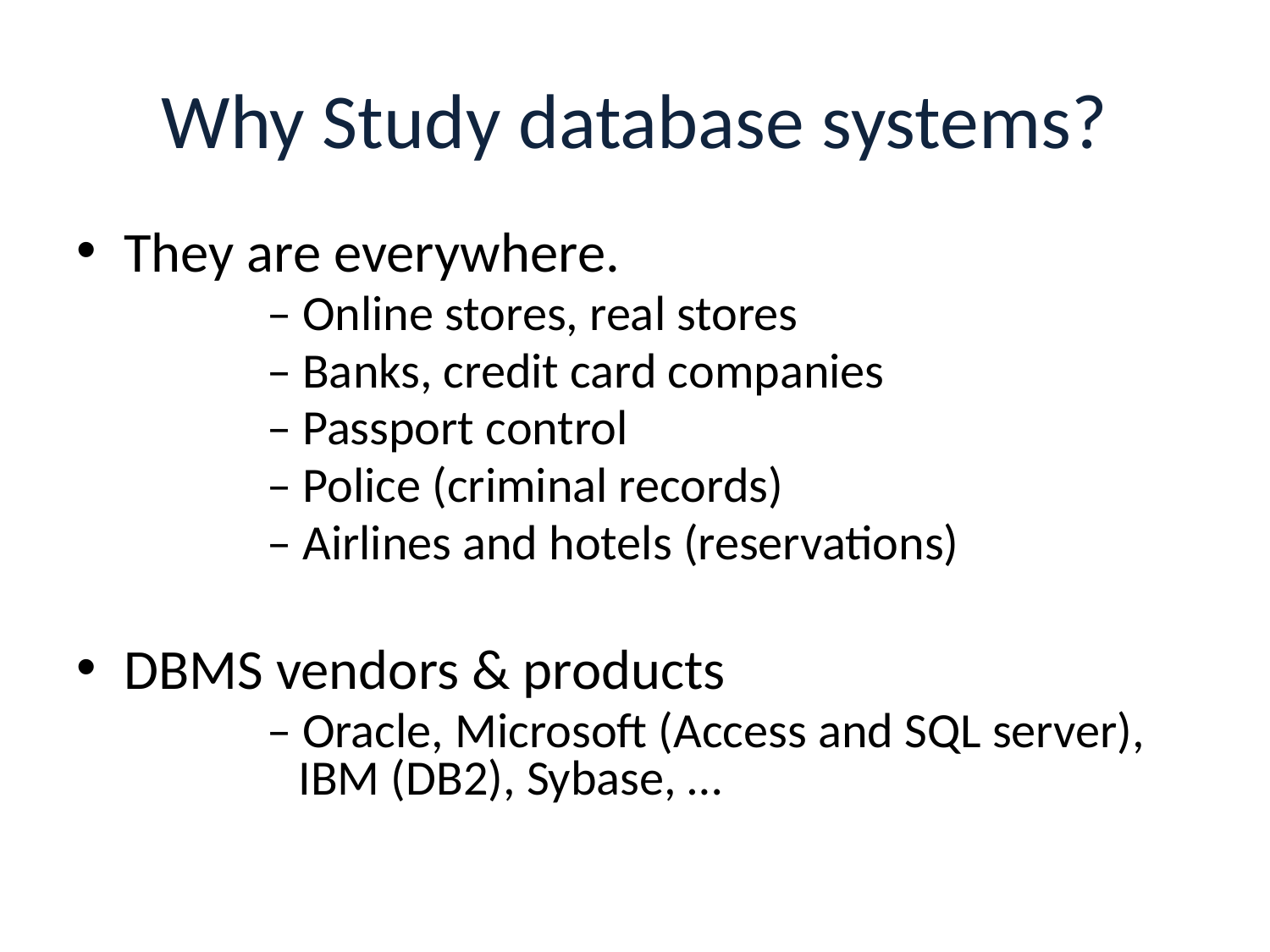

# Why Study database systems?
They are everywhere.
– Online stores, real stores
– Banks, credit card companies
– Passport control
– Police (criminal records)
– Airlines and hotels (reservations)

DBMS vendors & products
– Oracle, Microsoft (Access and SQL server), IBM (DB2), Sybase, …